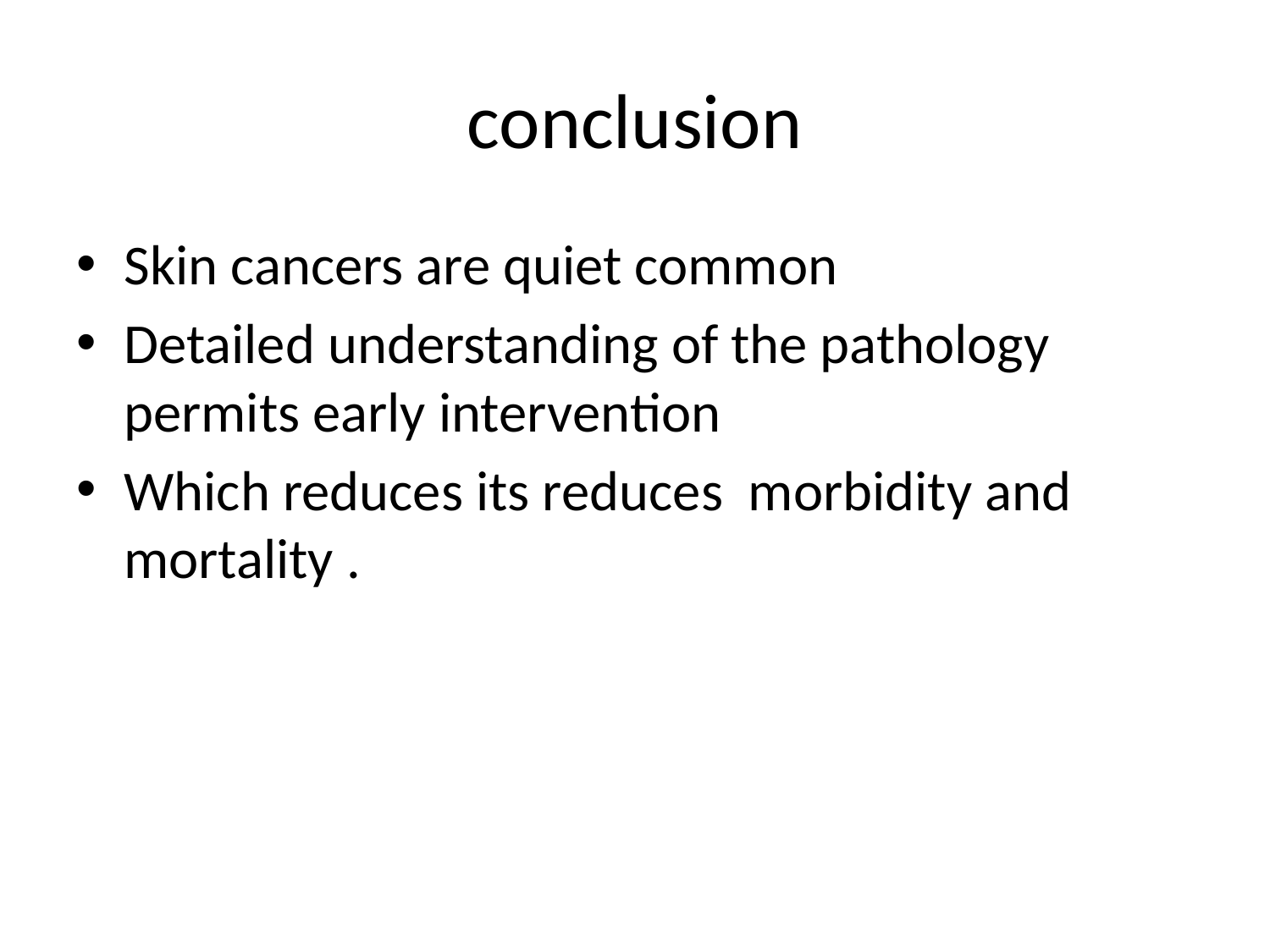

# conclusion
Skin cancers are quiet common
Detailed understanding of the pathology permits early intervention
Which reduces its reduces  morbidity and mortality .